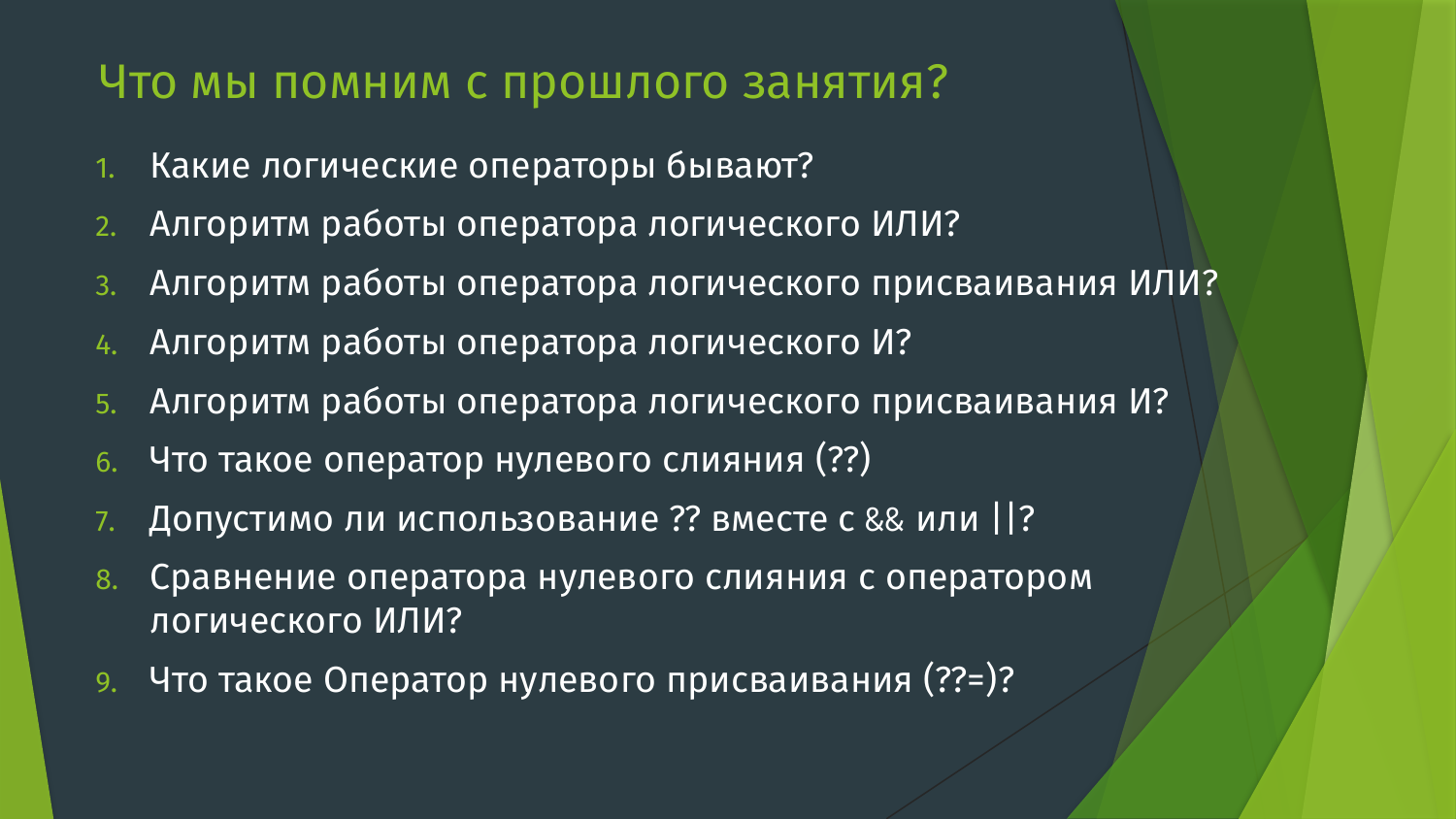

# Что мы помним с прошлого занятия?
Какие логические операторы бывают?
Алгоритм работы оператора логического ИЛИ?
Алгоритм работы оператора логического присваивания ИЛИ?
Алгоритм работы оператора логического И?
Алгоритм работы оператора логического присваивания И?
Что такое оператор нулевого слияния (??)
Допустимо ли использование ?? вместе с && или ||?
Сравнение оператора нулевого слияния с оператором логического ИЛИ?
Что такое Оператор нулевого присваивания (??=)?